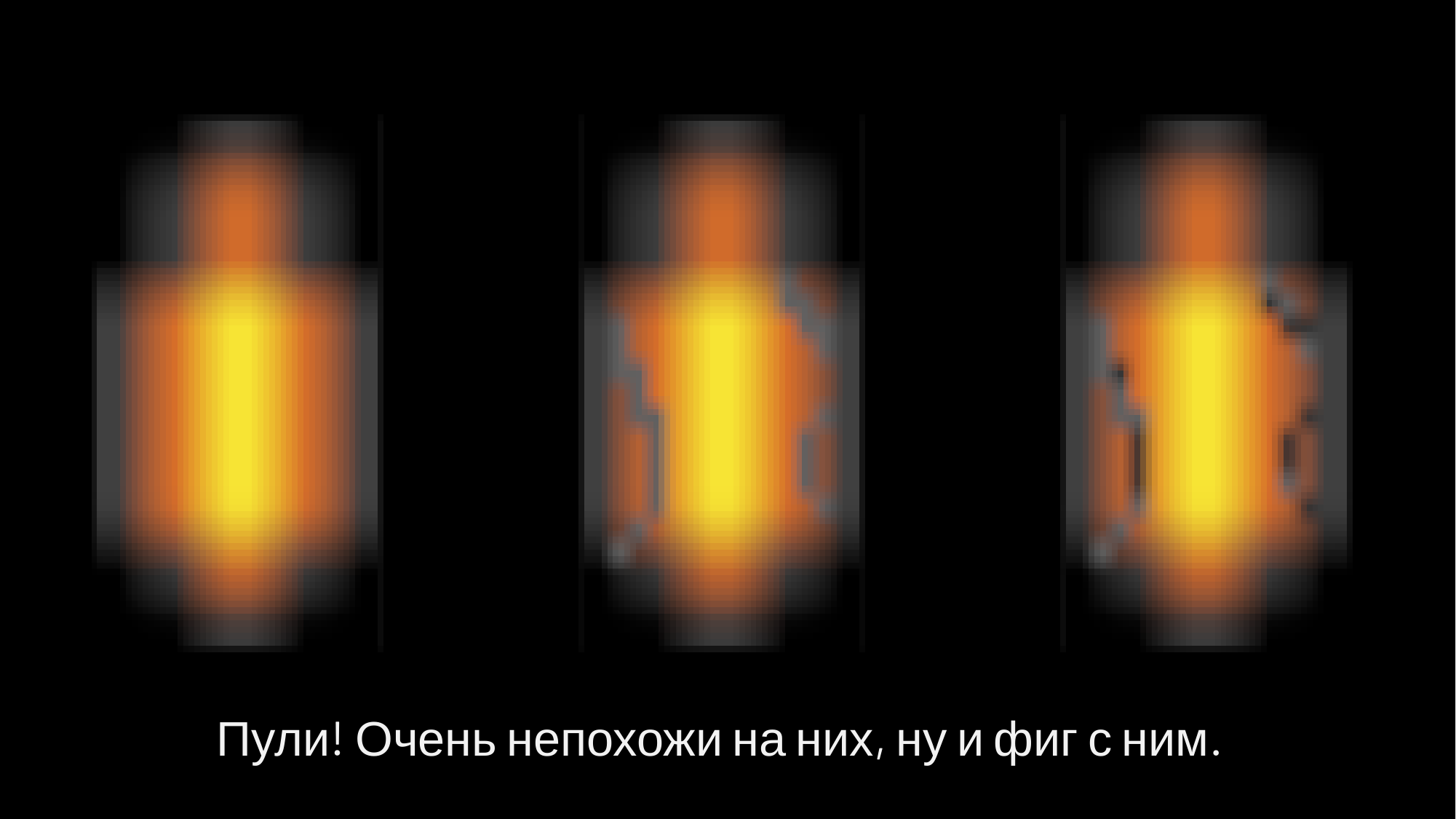

#

Пули! Очень непохожи на них, ну и фиг с ним.